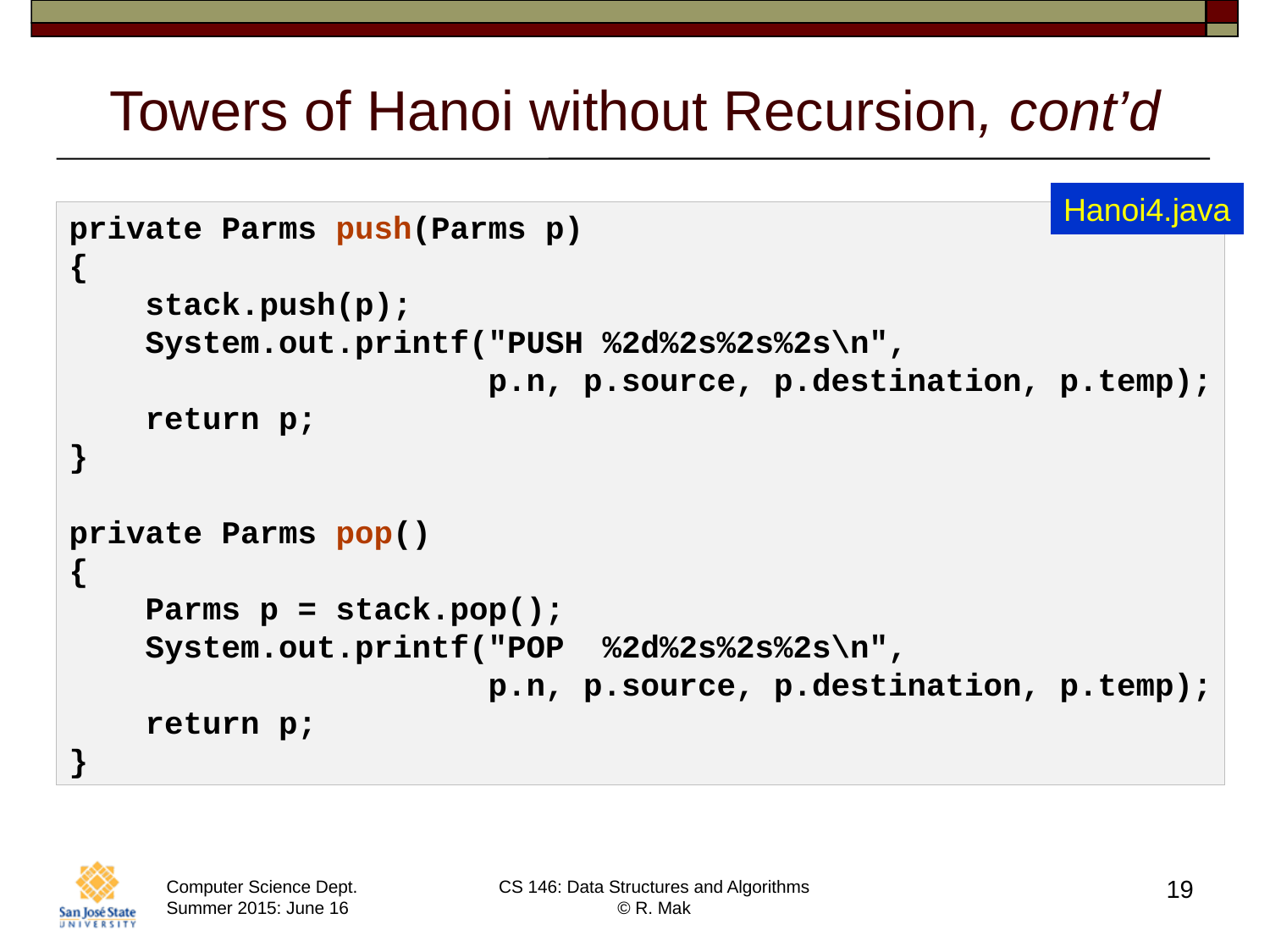

# Towers of Hanoi without Recursion, cont’d
Hanoi4.java
private Parms push(Parms p)
{
    stack.push(p);
    System.out.printf("PUSH %2d%2s%2s%2s\n",
                      p.n, p.source, p.destination, p.temp);
    return p;
}

private Parms pop()
{
    Parms p = stack.pop();
    System.out.printf("POP  %2d%2s%2s%2s\n",
                      p.n, p.source, p.destination, p.temp);
    return p;
}
19